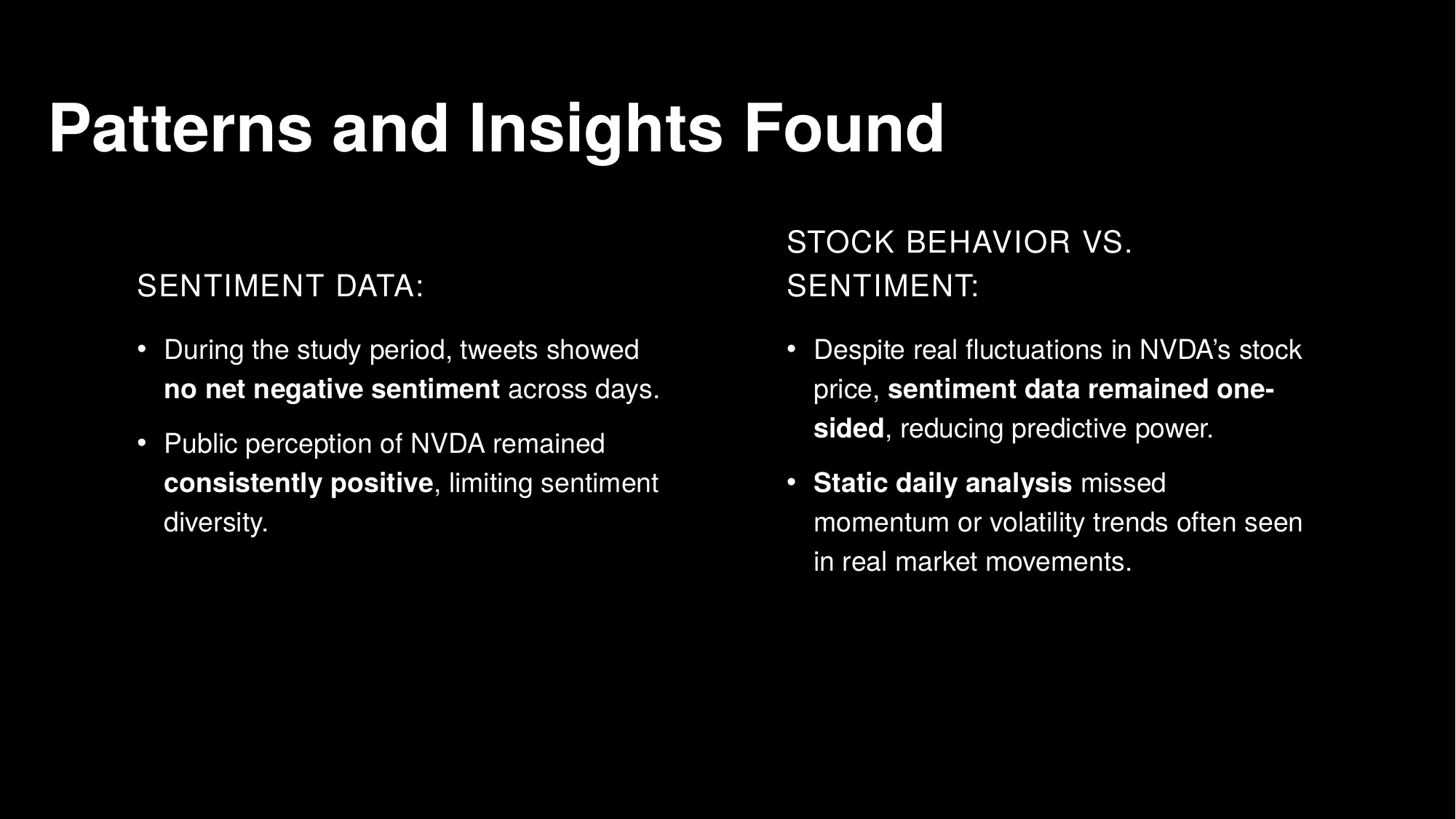

# Patterns and Insights Found
Sentiment Data:
Stock Behavior vs. Sentiment:
Despite real fluctuations in NVDA’s stock price, sentiment data remained one-sided, reducing predictive power.
Static daily analysis missed momentum or volatility trends often seen in real market movements.

During the study period, tweets showed no net negative sentiment across days.
Public perception of NVDA remained consistently positive, limiting sentiment diversity.